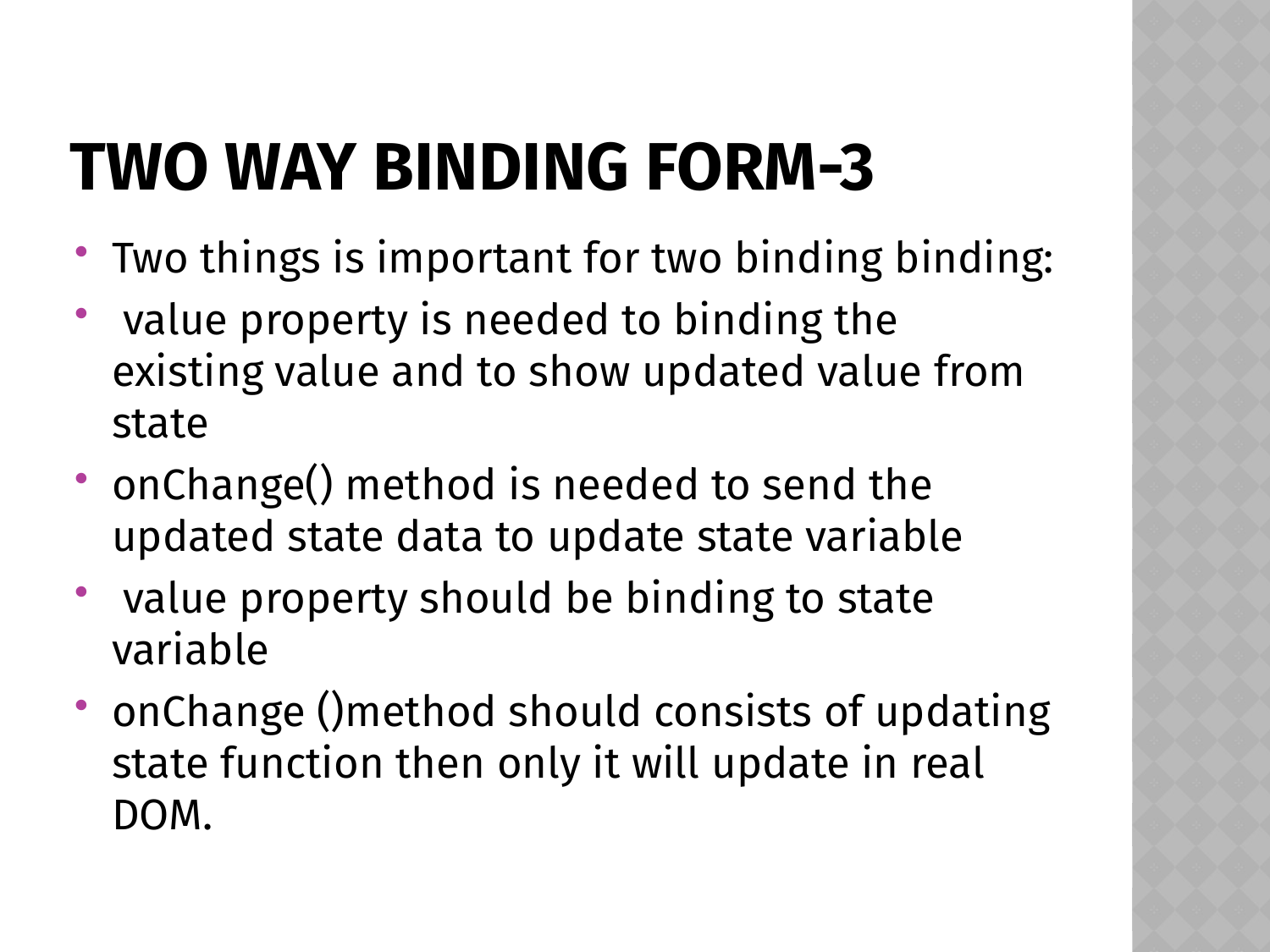

# Two way binding form-3
Two things is important for two binding binding:
 value property is needed to binding the existing value and to show updated value from state
onChange() method is needed to send the updated state data to update state variable
 value property should be binding to state variable
onChange ()method should consists of updating state function then only it will update in real DOM.